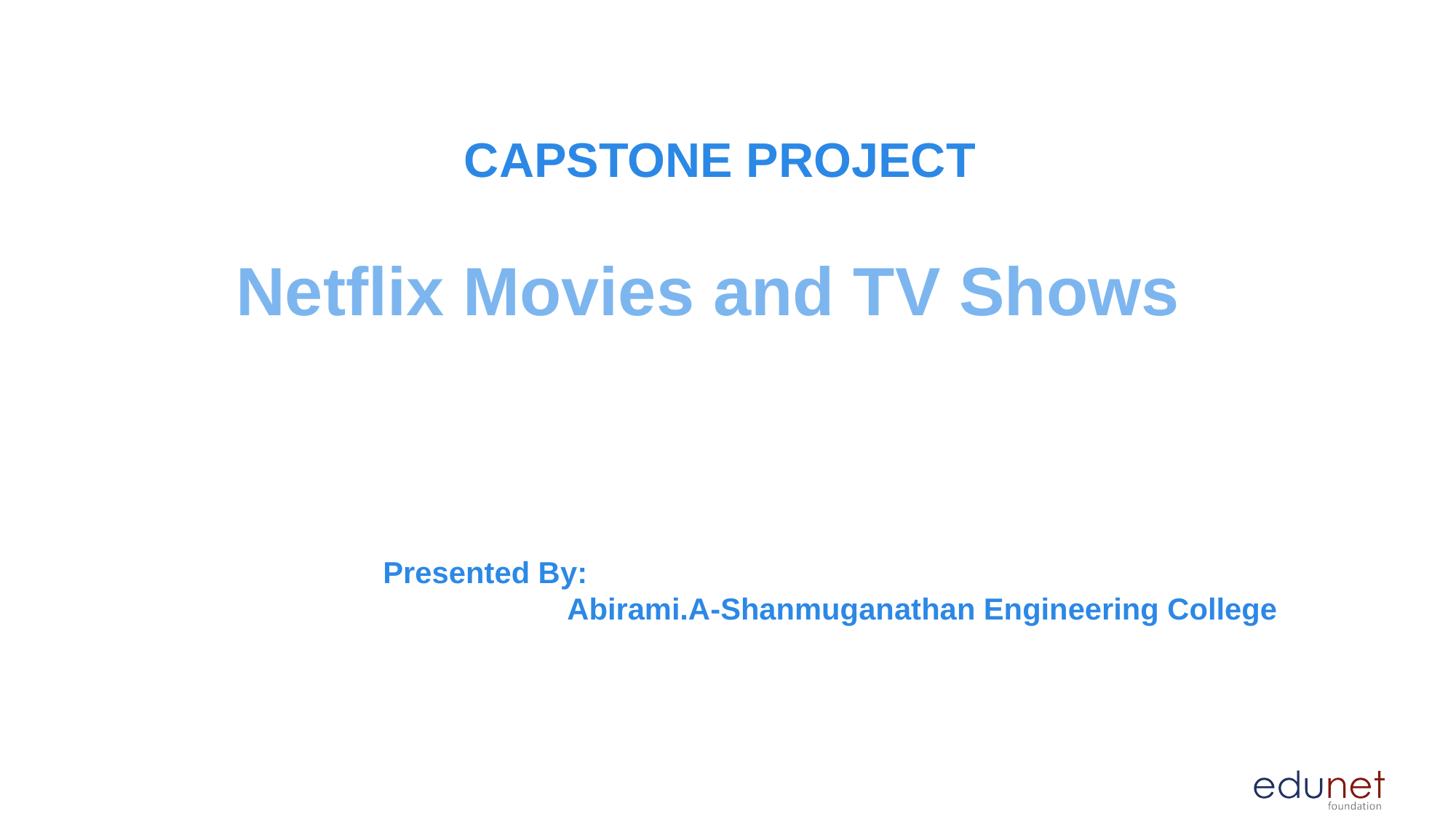

CAPSTONE PROJECT
# Netflix Movies and TV Shows
Presented By:
                      Abirami.A-Shanmuganathan Engineering College